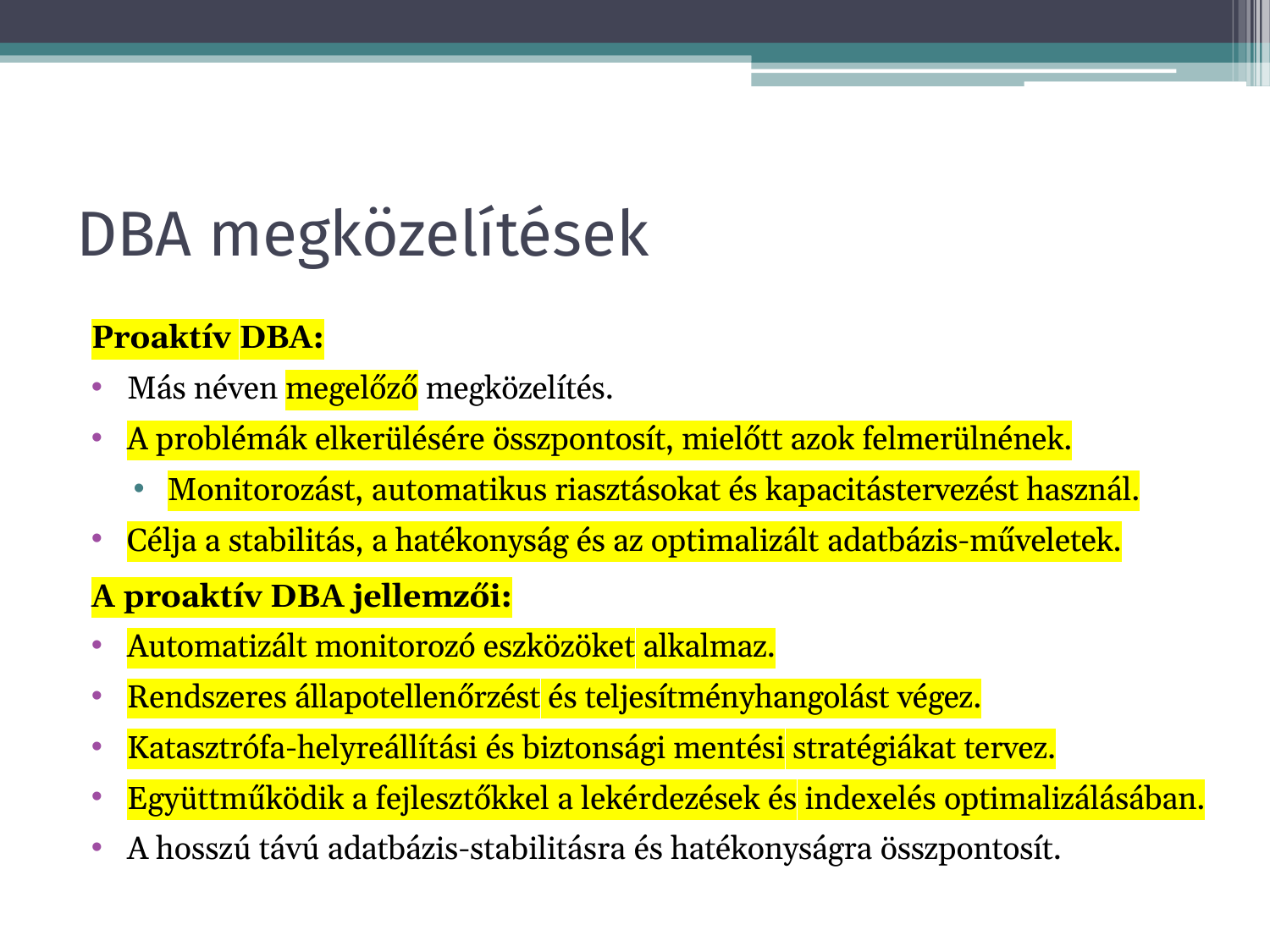

# DBA megközelítések
Proaktív DBA:
Más néven megelőző megközelítés.
A problémák elkerülésére összpontosít, mielőtt azok felmerülnének.
Monitorozást, automatikus riasztásokat és kapacitástervezést használ.
Célja a stabilitás, a hatékonyság és az optimalizált adatbázis-műveletek.
A proaktív DBA jellemzői:
Automatizált monitorozó eszközöket alkalmaz.
Rendszeres állapotellenőrzést és teljesítményhangolást végez.
Katasztrófa-helyreállítási és biztonsági mentési stratégiákat tervez.
Együttműködik a fejlesztőkkel a lekérdezések és indexelés optimalizálásában.
A hosszú távú adatbázis-stabilitásra és hatékonyságra összpontosít.